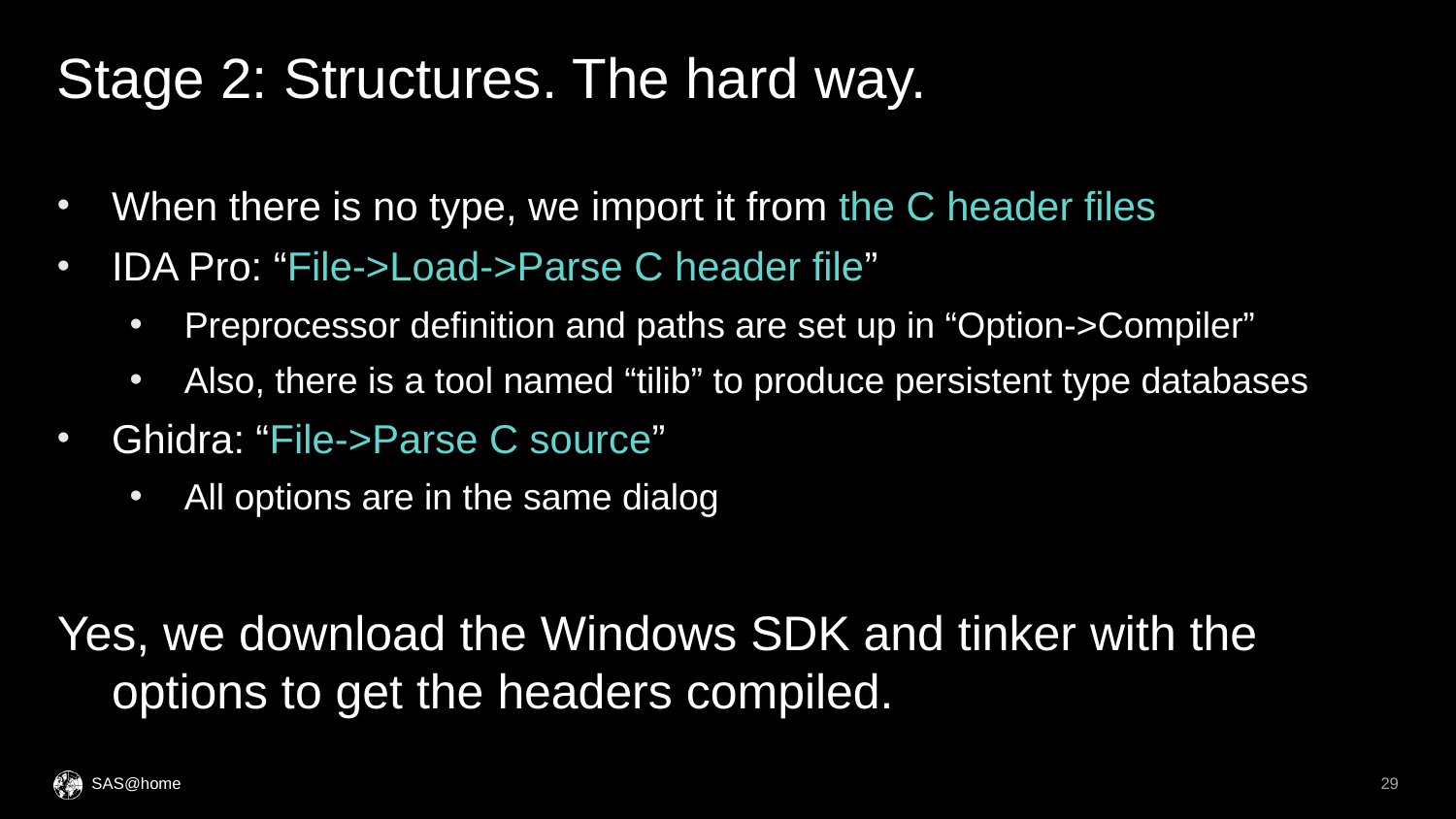

# Stage 2: Structures. The hard way.
When there is no type, we import it from the C header files
IDA Pro: “File->Load->Parse C header file”
Preprocessor definition and paths are set up in “Option->Compiler”
Also, there is a tool named “tilib” to produce persistent type databases
Ghidra: “File->Parse C source”
All options are in the same dialog

Yes, we download the Windows SDK and tinker with the options to get the headers compiled.

29
SAS@home